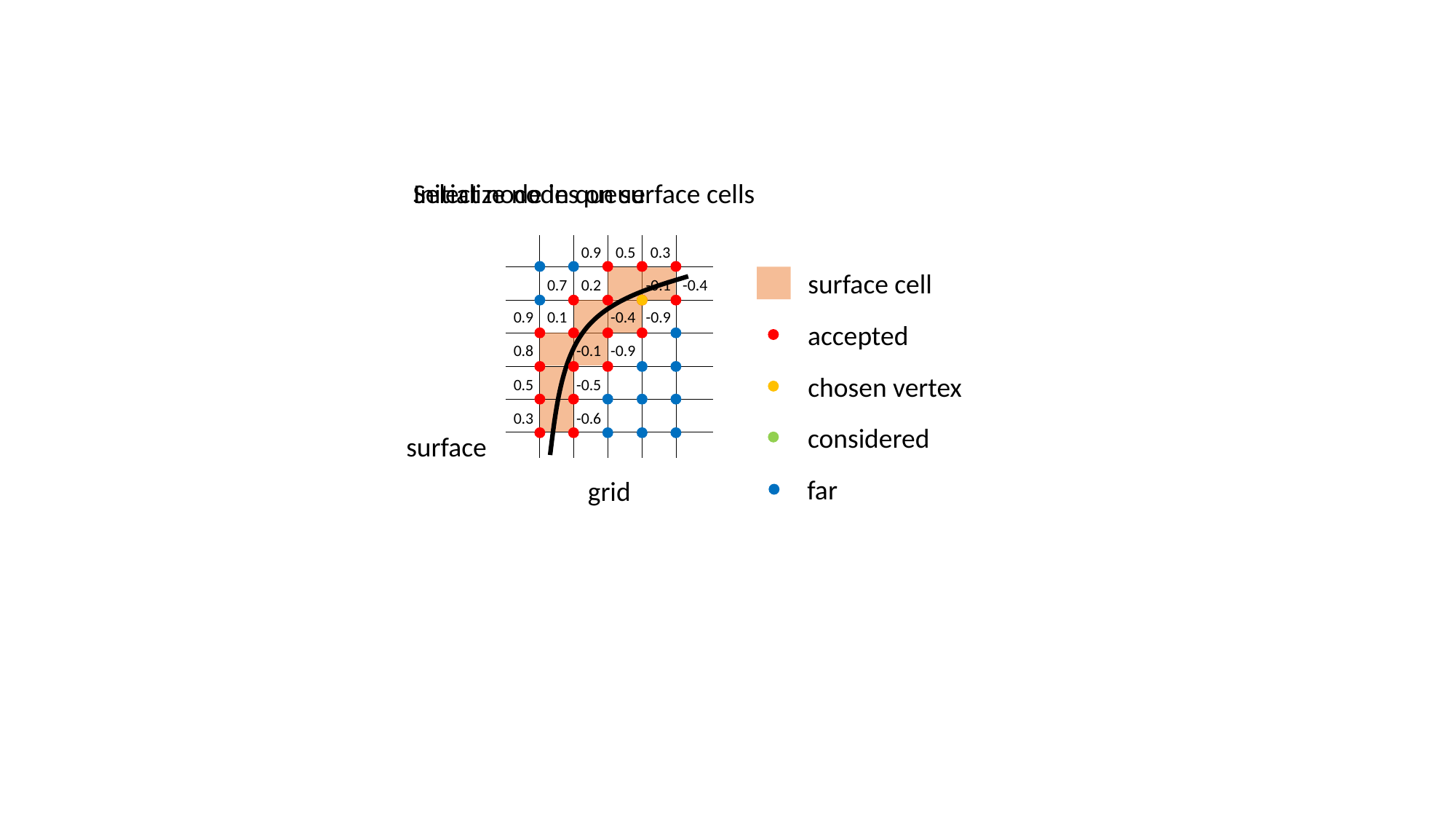

Select node in queue
Initialize nodes on surface cells
0.9
0.5
0.3
surface cell

0.7
0.2
-0.1
-0.4

0.9
0.1
-0.4
-0.9
accepted

0.8
-0.1
-0.9

chosen vertex

0.5
-0.5

0.3
-0.6
considered
surface

far
grid